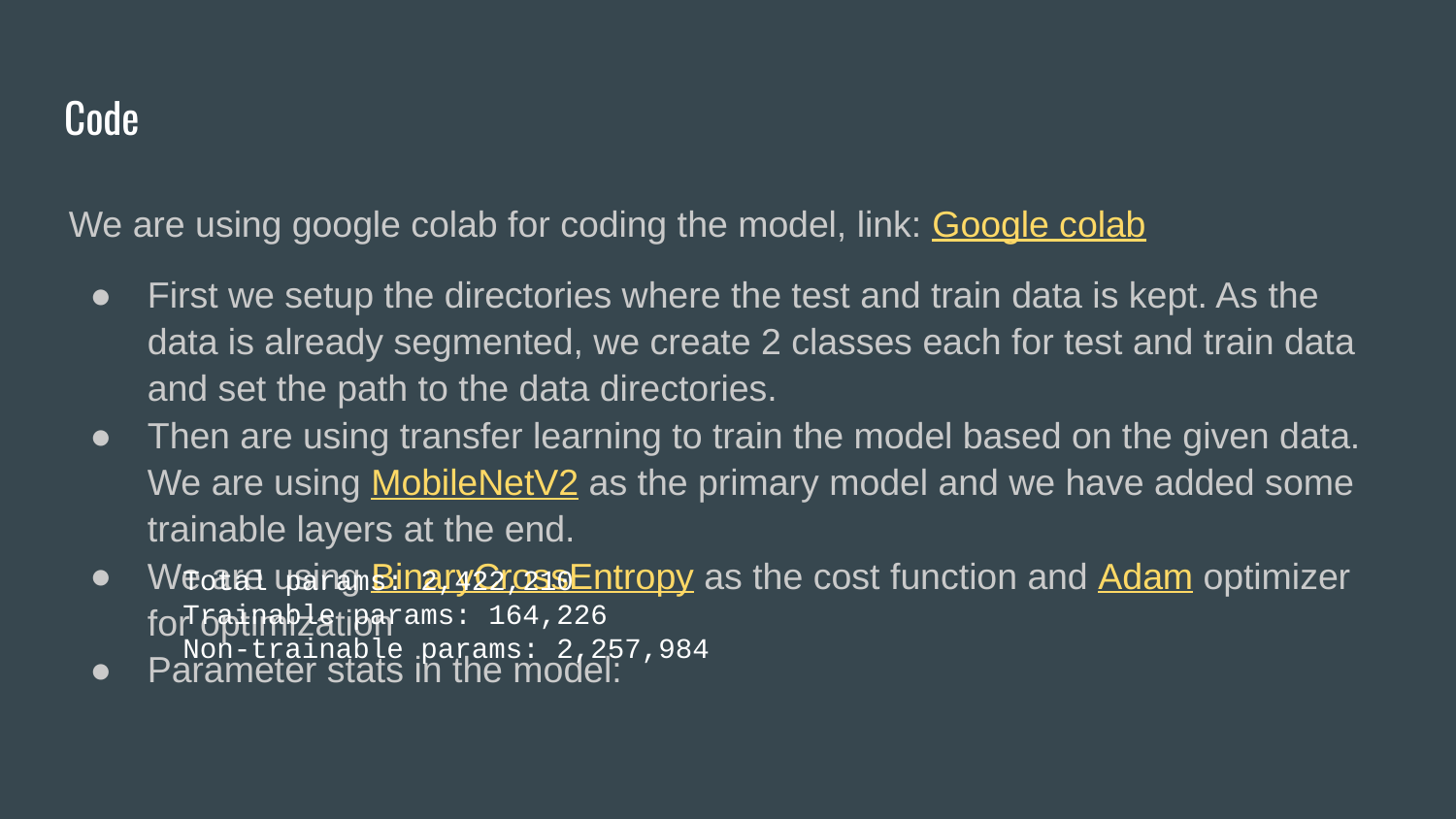

# Code
We are using google colab for coding the model, link: Google colab
First we setup the directories where the test and train data is kept. As the data is already segmented, we create 2 classes each for test and train data and set the path to the data directories.
Then are using transfer learning to train the model based on the given data. We are using MobileNetV2 as the primary model and we have added some trainable layers at the end.
We are using BinaryCrossEntropy as the cost function and Adam optimizer for optimization
Parameter stats in the model:

Total params: 2,422,210
Trainable params: 164,226
Non-trainable params: 2,257,984